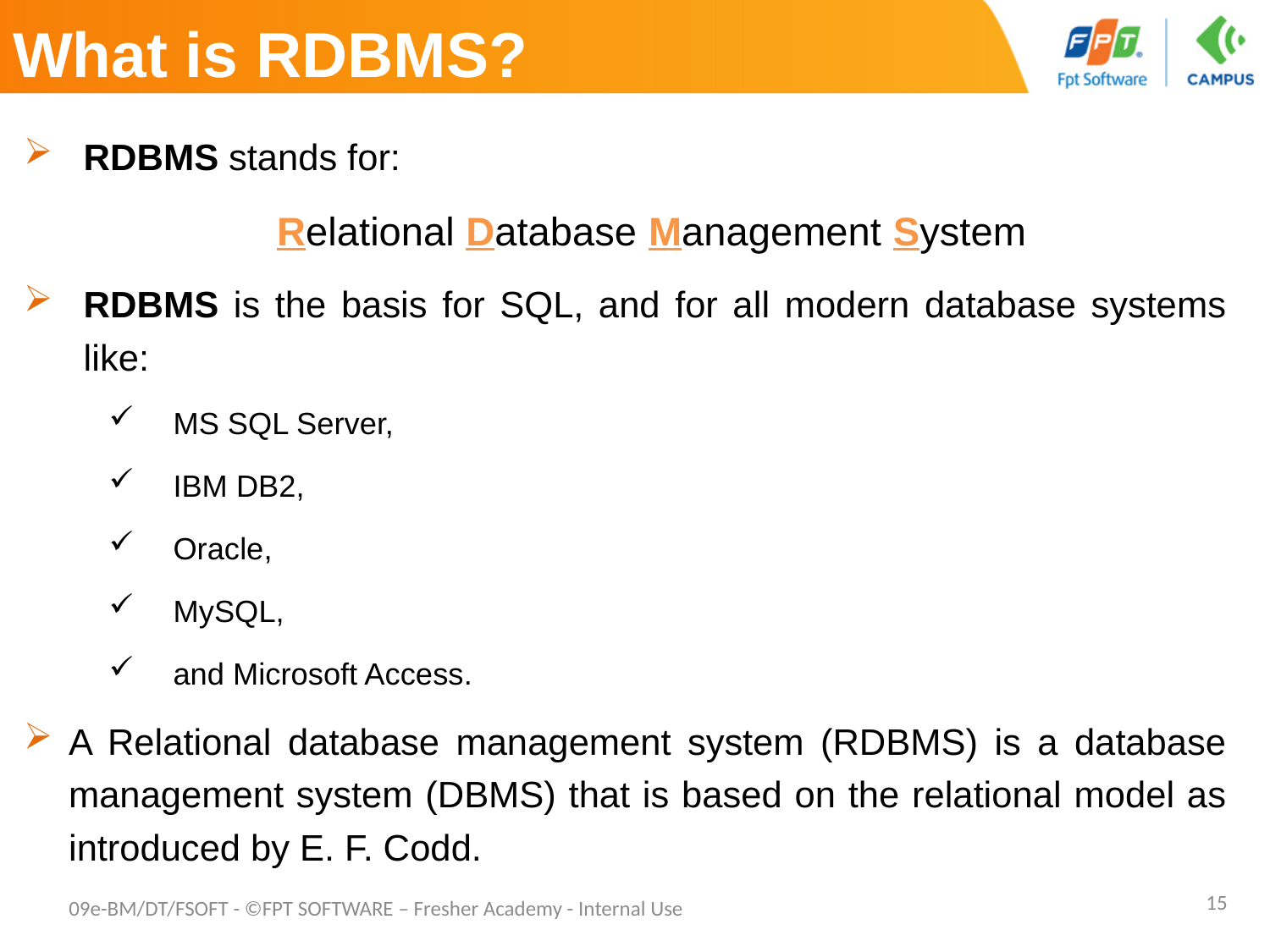

# What is RDBMS?
RDBMS stands for:
Relational Database Management System
RDBMS is the basis for SQL, and for all modern database systems like:
MS SQL Server,
IBM DB2,
Oracle,
MySQL,
and Microsoft Access.
A Relational database management system (RDBMS) is a database management system (DBMS) that is based on the relational model as introduced by E. F. Codd.
09e-BM/DT/FSOFT - ©FPT SOFTWARE – Fresher Academy - Internal Use
15